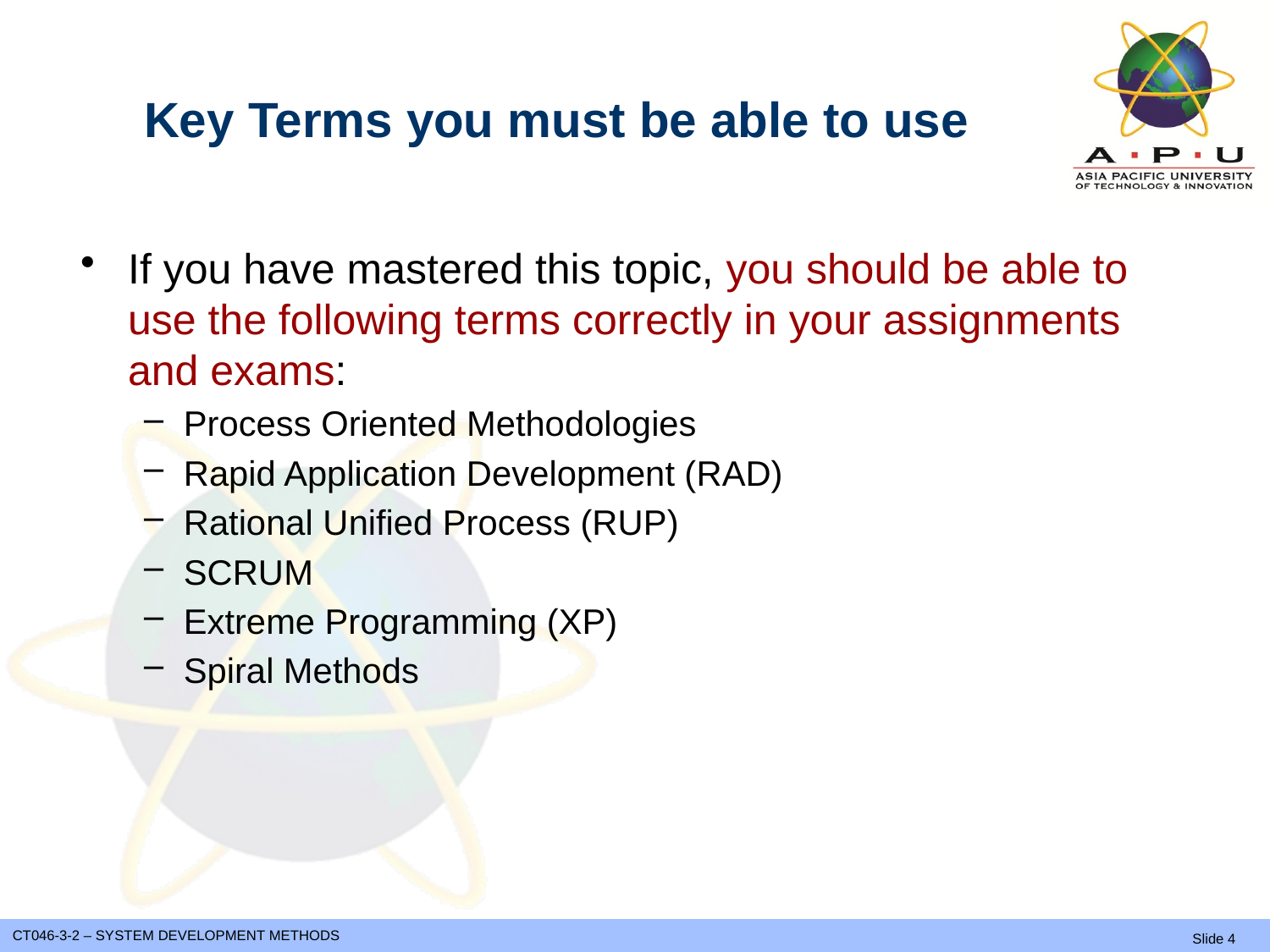

Slide  4 (of  17)
# Key Terms you must be able to use
If you have mastered this topic, you should be able to use the following terms correctly in your assignments and exams:
Process Oriented Methodologies
Rapid Application Development (RAD)
Rational Unified Process (RUP)
SCRUM
Extreme Programming (XP)
Spiral Methods